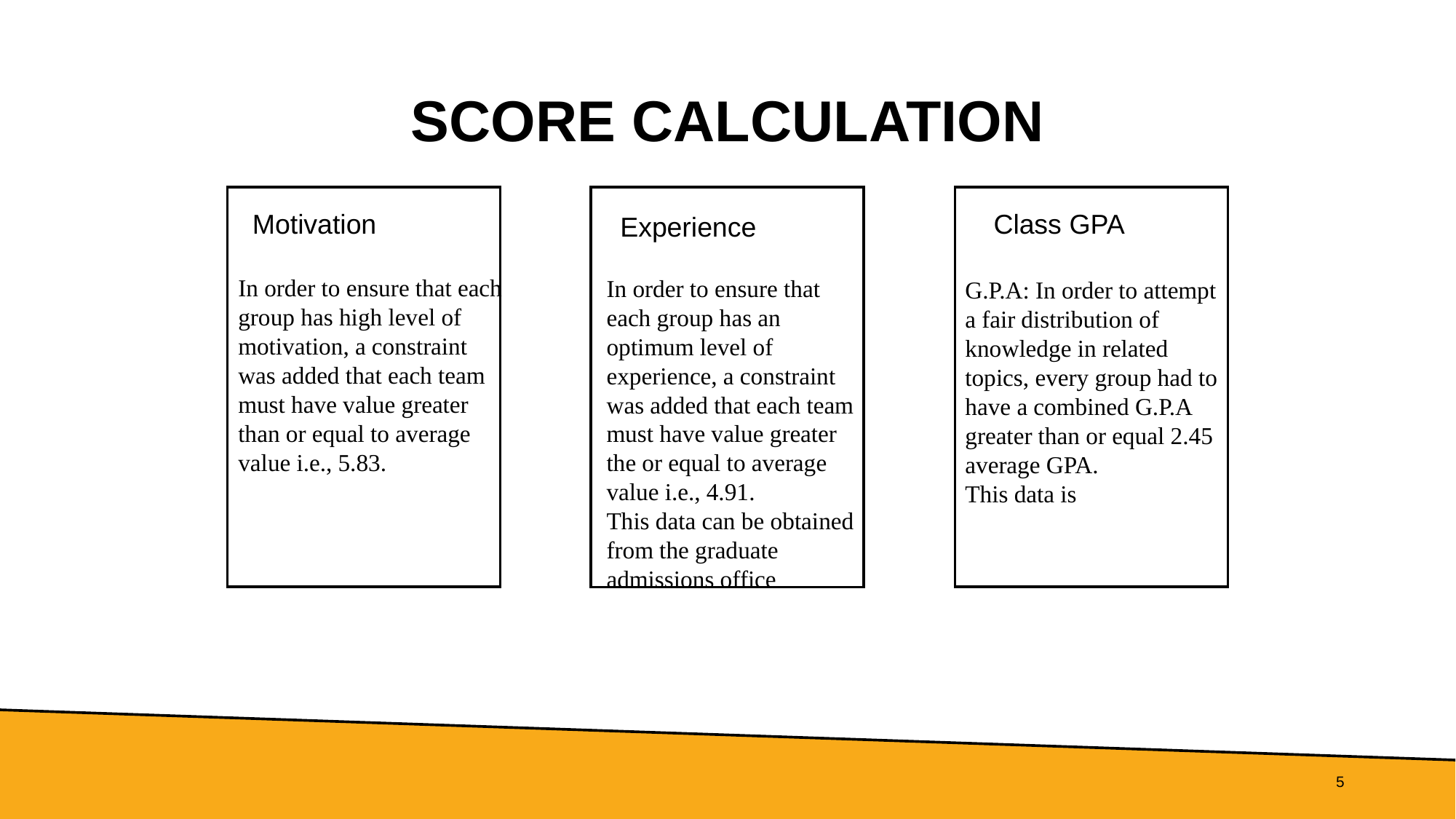

# Score calculation

Motivation
Class GPA
Experience
In order to ensure that each group has high level of motivation, a constraint was added that each team must have value greater than or equal to average value i.e., 5.83.
In order to ensure that each group has an optimum level of experience, a constraint was added that each team must have value greater the or equal to average value i.e., 4.91.
This data can be obtained from the graduate admissions office

G.P.A: In order to attempt a fair distribution of knowledge in related topics, every group had to have a combined G.P.A greater than or equal 2.45 average GPA.
This data is
5